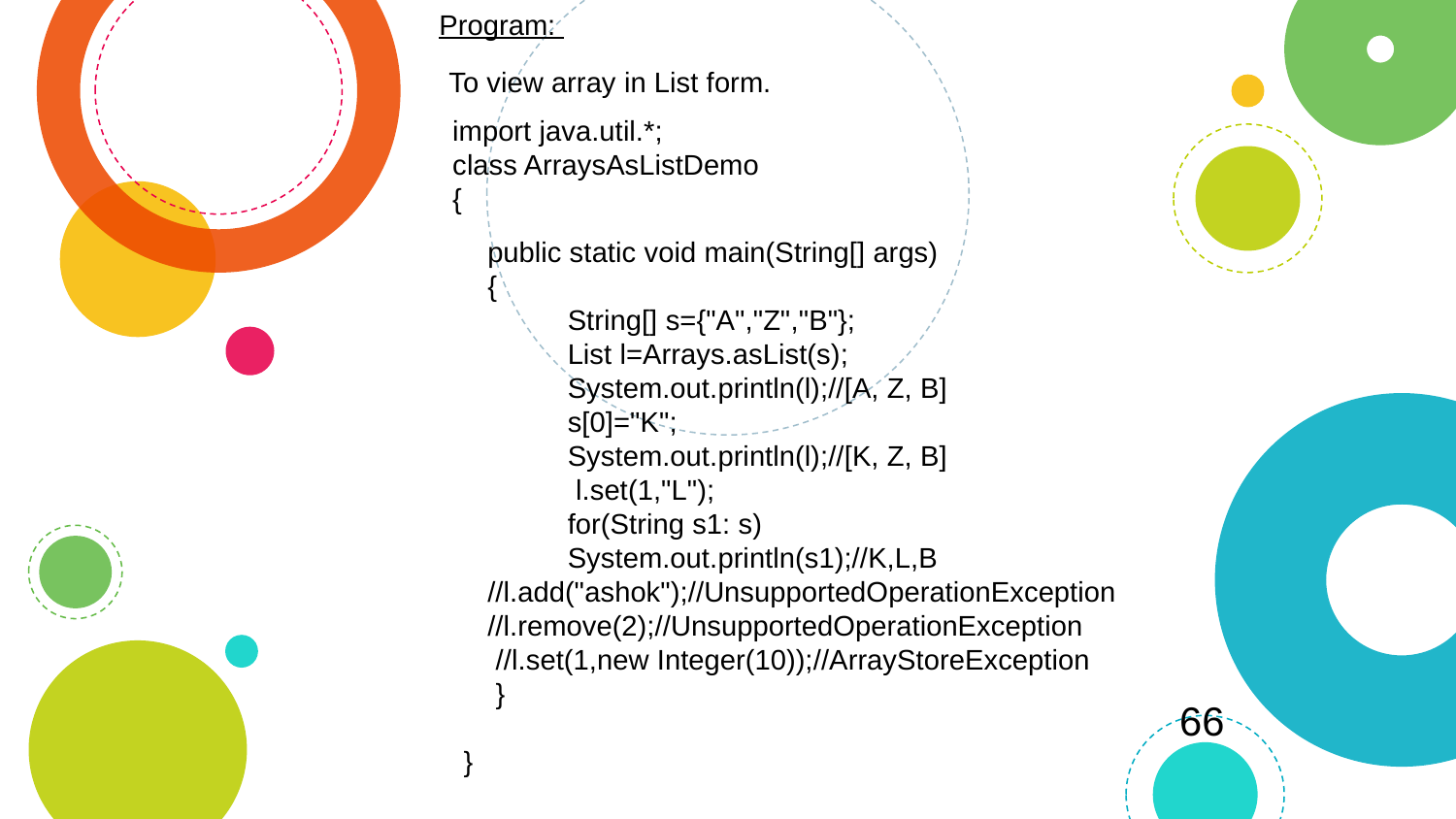

Program:
 To view array in List form.
import java.util.*;
class ArraysAsListDemo
{
public static void main(String[] args)
{
          String[] s={"A","Z","B"};
          List l=Arrays.asList(s);
          System.out.println(l);//[A, Z, B]
          s[0]="K";
          System.out.println(l);//[K, Z, B]
           l.set(1,"L");
          for(String s1: s)
          System.out.println(s1);//K,L,B    //l.add("ashok");//UnsupportedOperationException   //l.remove(2);//UnsupportedOperationException
 //l.set(1,new Integer(10));//ArrayStoreException
 }

66
}